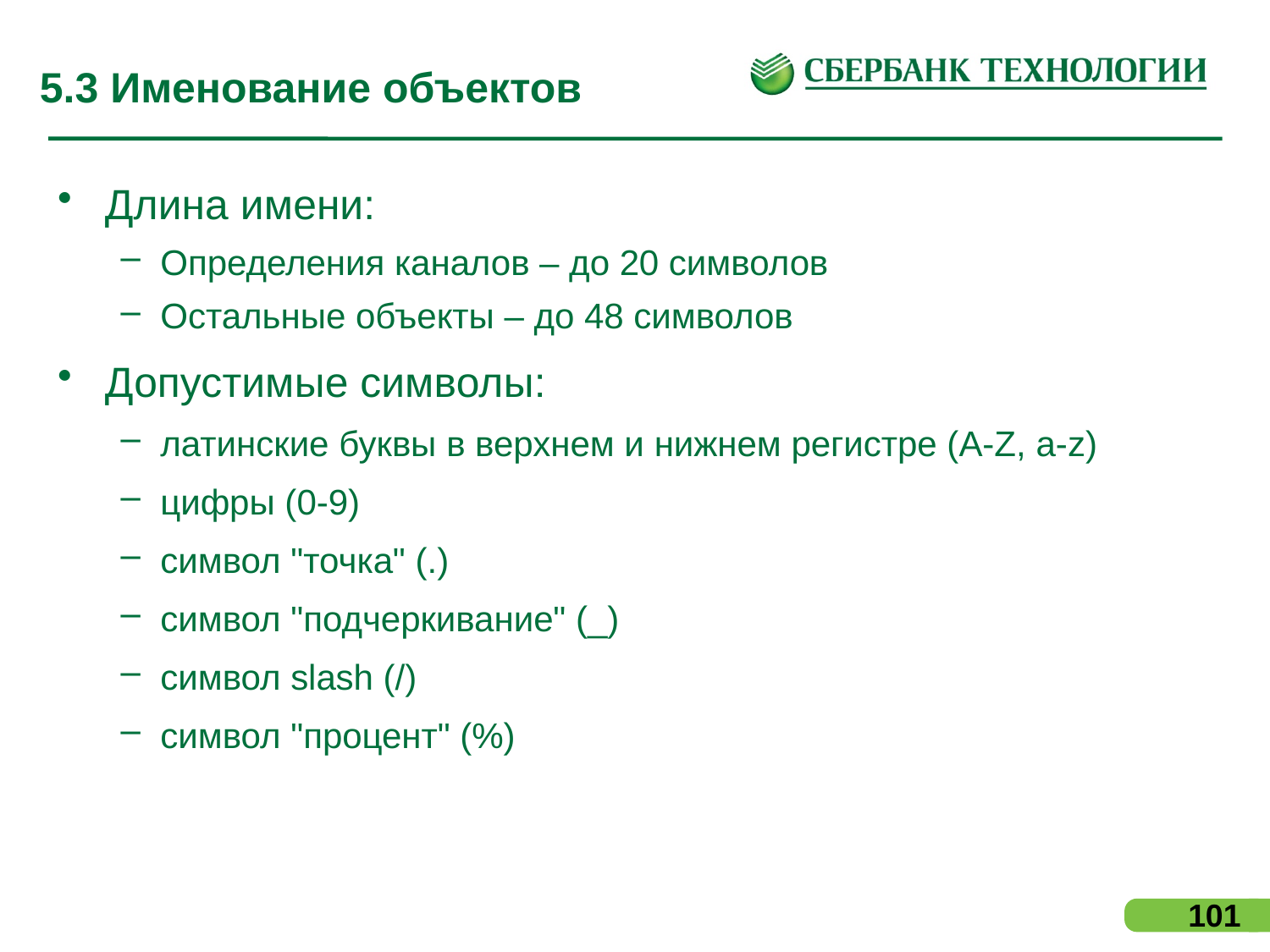

# 5.3 Именование объектов
Длина имени:
Определения каналов – до 20 символов
Остальные объекты – до 48 символов
Допустимые символы:
латинские буквы в верхнем и нижнем регистре (A-Z, a-z)
цифры (0-9)
символ "точка" (.)
символ "подчеркивание" (_)
символ slash (/)
символ "процент" (%)